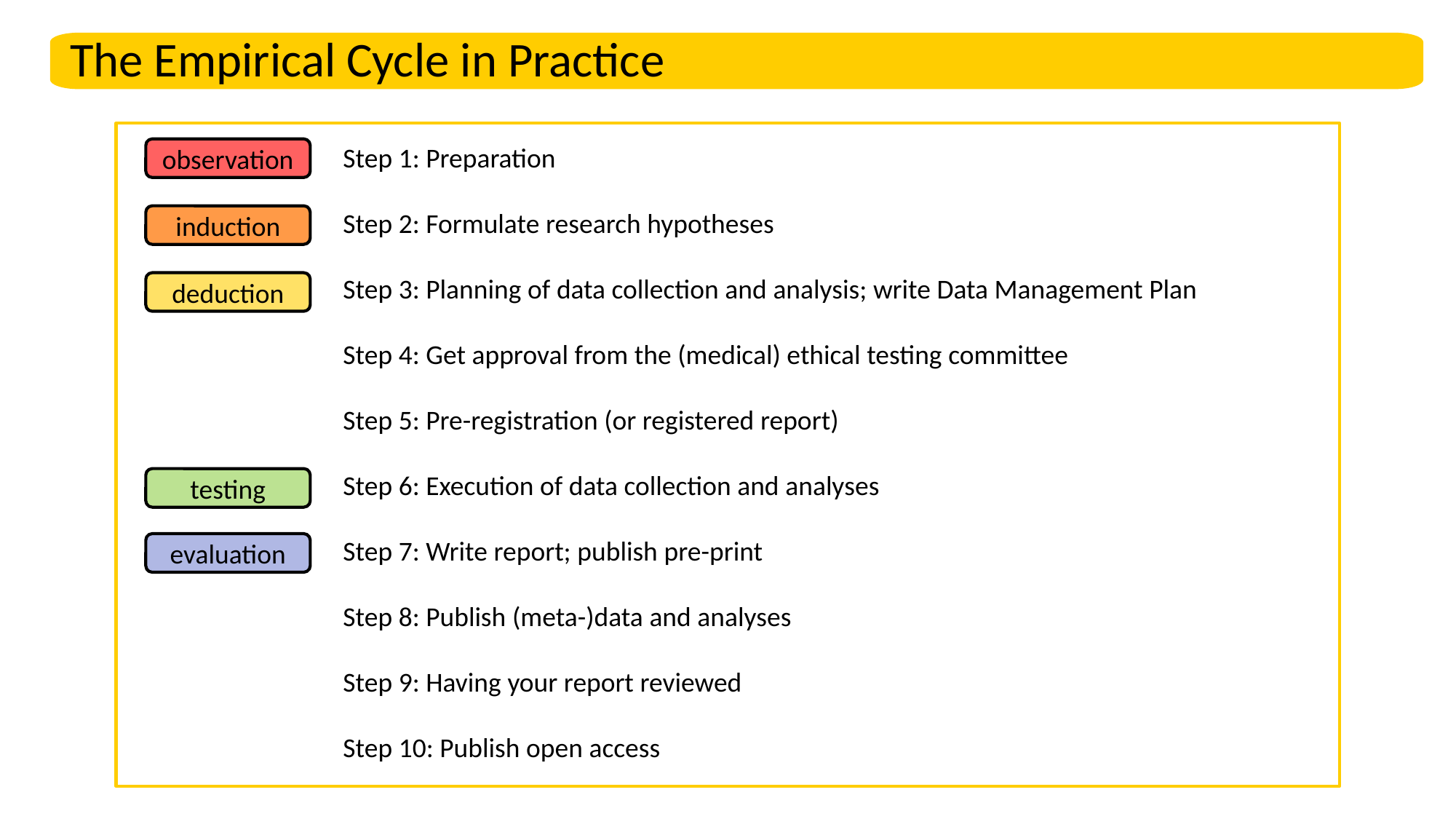

The Empirical Cycle in Practice

Step 1: Preparation

Step 2: Formulate research hypotheses

Step 3: Planning of data collection and analysis; write Data Management Plan

Step 4: Get approval from the (medical) ethical testing committee

Step 5: Pre-registration (or registered report)

Step 6: Execution of data collection and analyses

Step 7: Write report; publish pre-print

Step 8: Publish (meta-)data and analyses

Step 9: Having your report reviewed

Step 10: Publish open access
observation
induction
deduction
testing
evaluation